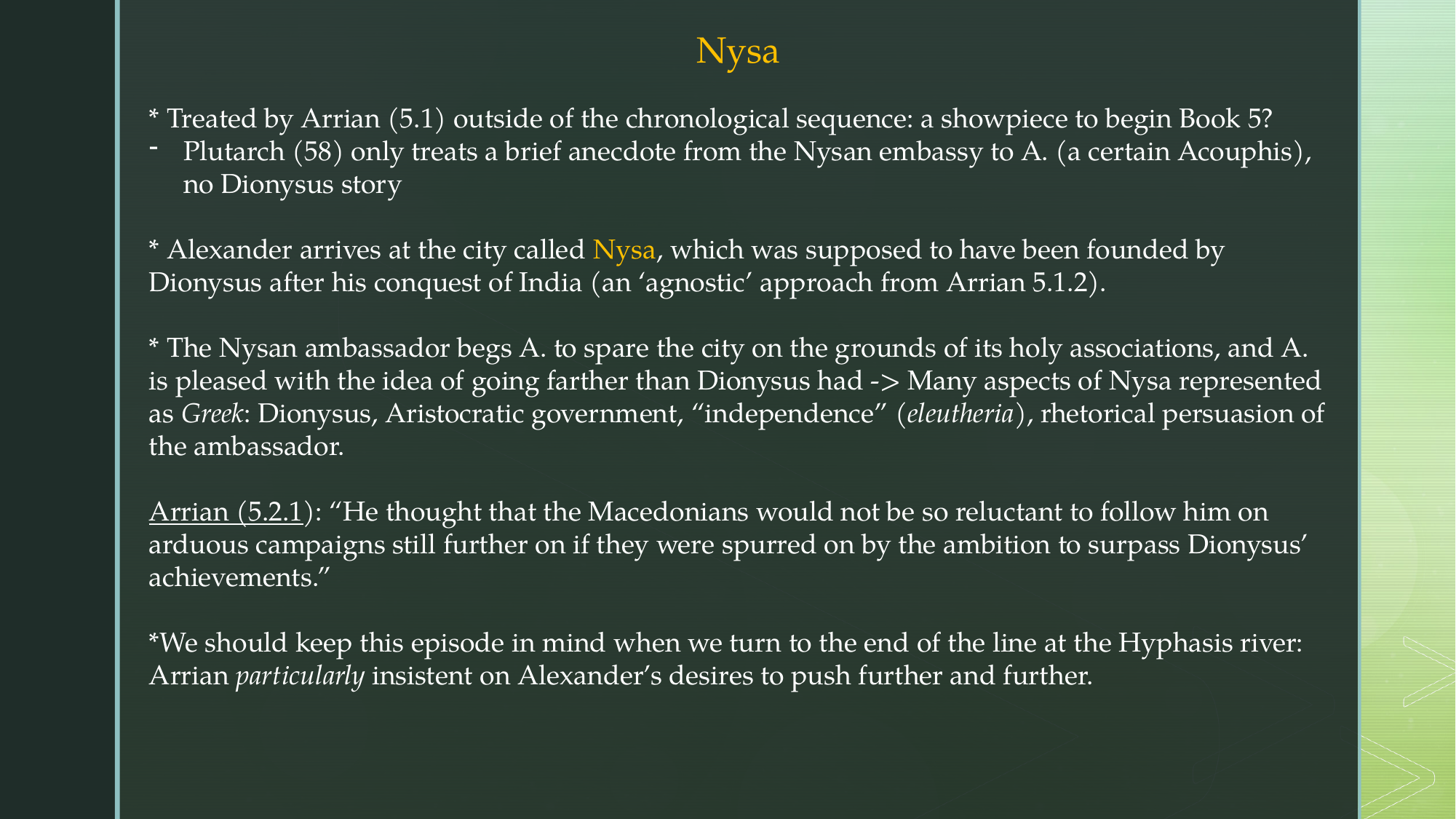

Nysa
* Treated by Arrian (5.1) outside of the chronological sequence: a showpiece to begin Book 5?
Plutarch (58) only treats a brief anecdote from the Nysan embassy to A. (a certain Acouphis), no Dionysus story

* Alexander arrives at the city called Nysa, which was supposed to have been founded by Dionysus after his conquest of India (an ‘agnostic’ approach from Arrian 5.1.2).

* The Nysan ambassador begs A. to spare the city on the grounds of its holy associations, and A. is pleased with the idea of going farther than Dionysus had -> Many aspects of Nysa represented as Greek: Dionysus, Aristocratic government, “independence” (eleutheria), rhetorical persuasion of the ambassador.

Arrian (5.2.1): “He thought that the Macedonians would not be so reluctant to follow him on arduous campaigns still further on if they were spurred on by the ambition to surpass Dionysus’ achievements.”

*We should keep this episode in mind when we turn to the end of the line at the Hyphasis river: Arrian particularly insistent on Alexander’s desires to push further and further.